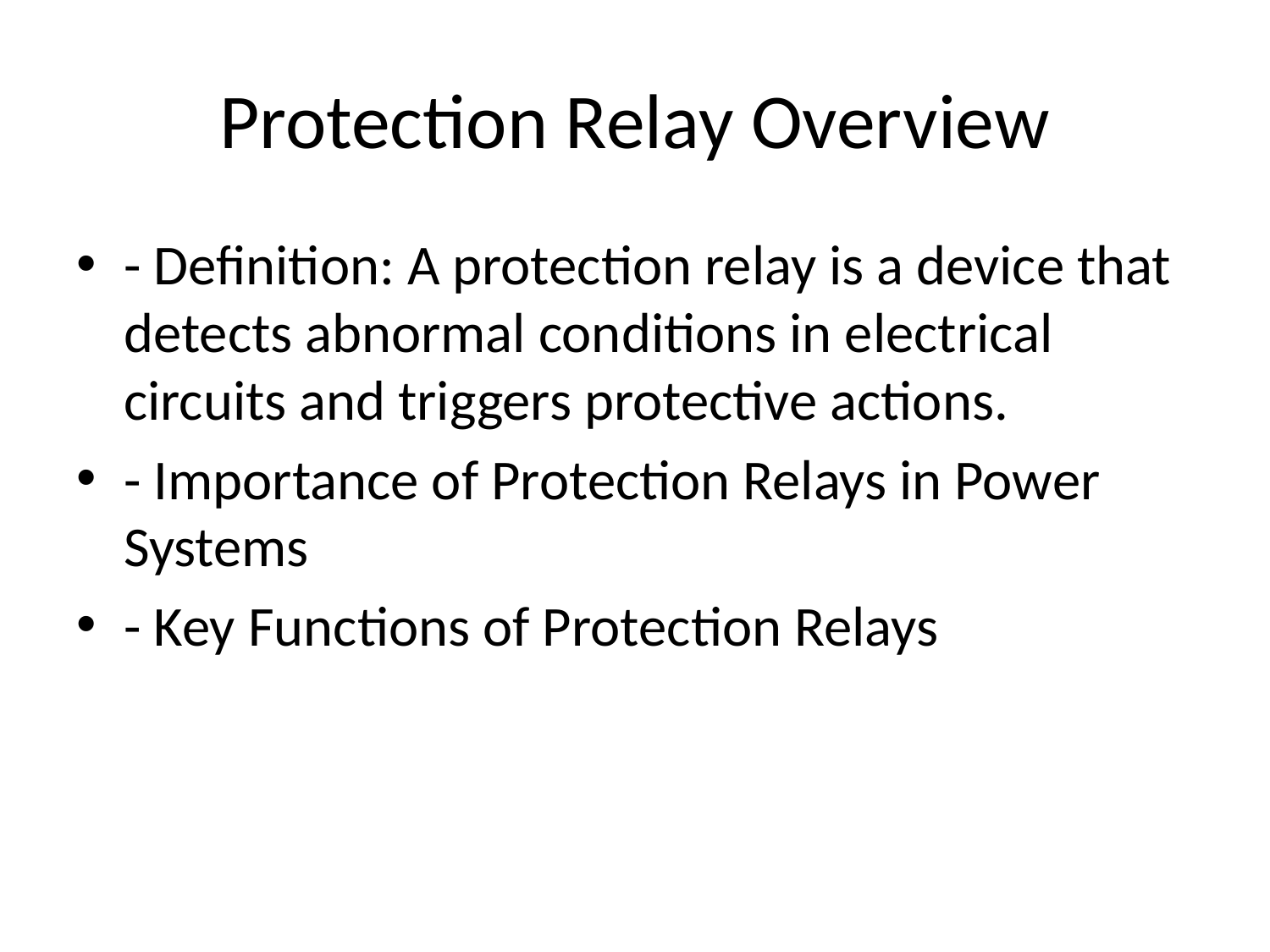

# Protection Relay Overview
- Definition: A protection relay is a device that detects abnormal conditions in electrical circuits and triggers protective actions.
- Importance of Protection Relays in Power Systems
- Key Functions of Protection Relays